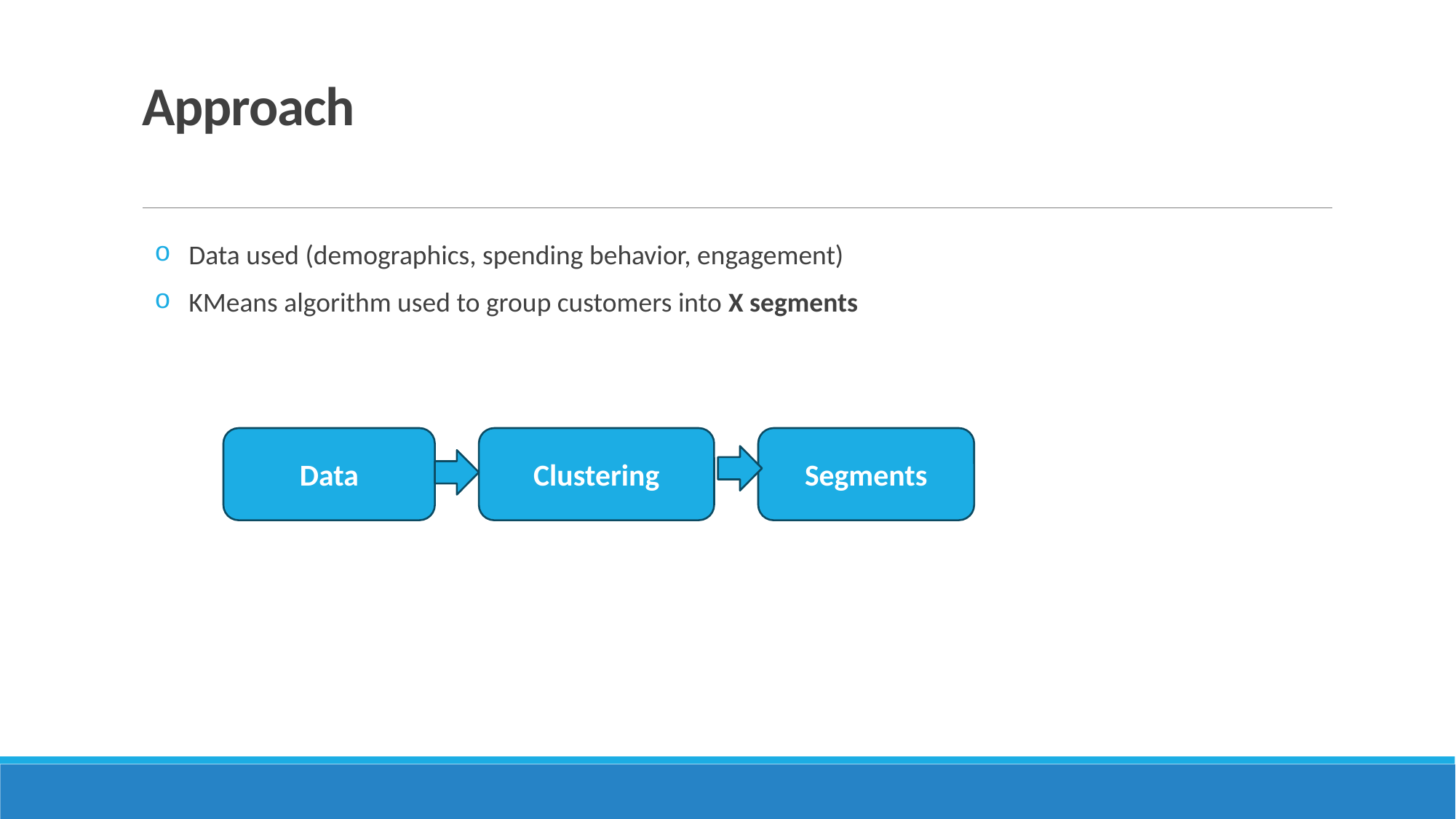

# Approach

Data used (demographics, spending behavior, engagement)
KMeans algorithm used to group customers into X segments

Data
Clustering
Segments